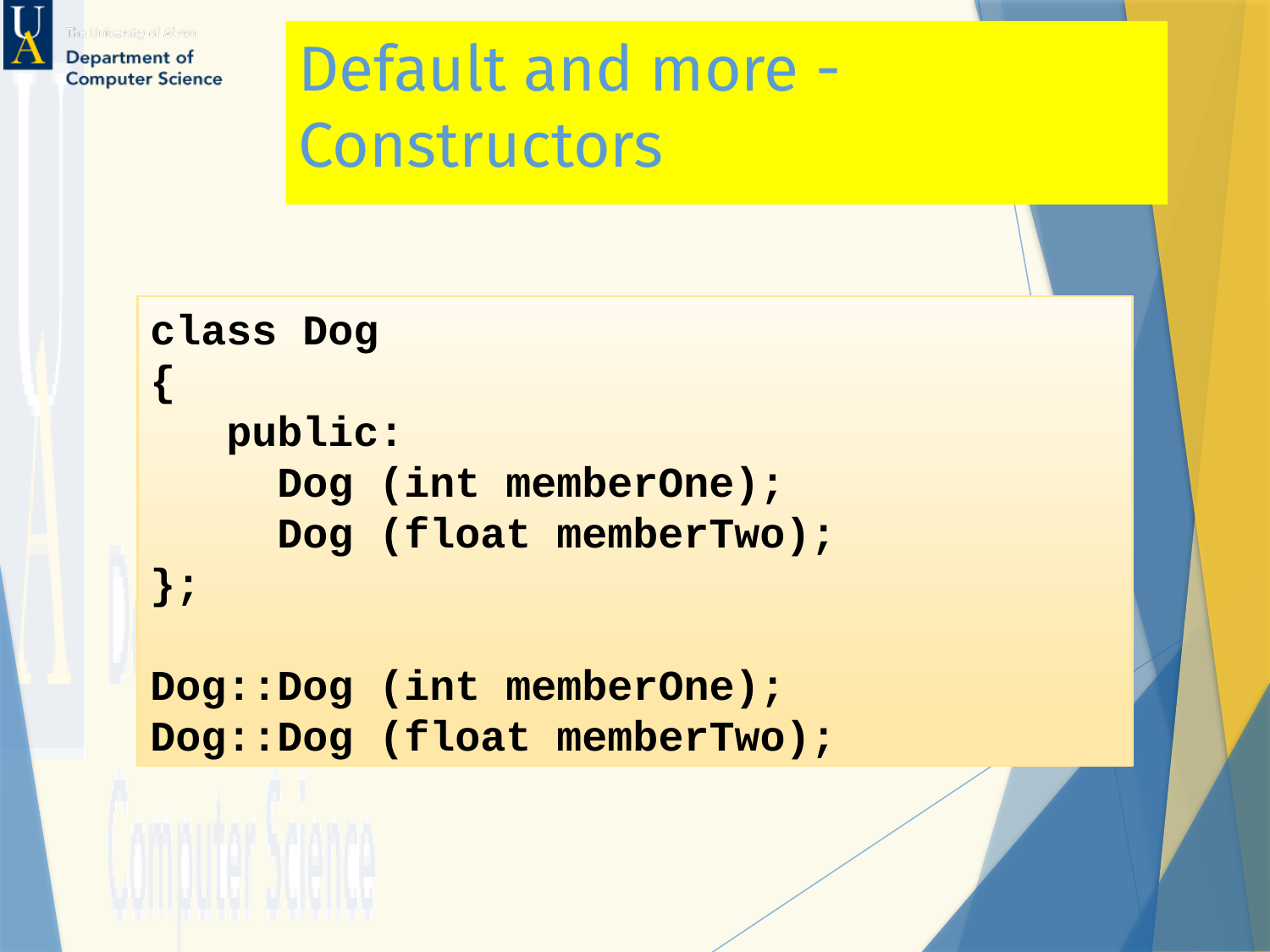

# Default and more - Constructors
class Dog
{
   public:
     Dog (int memberOne);
     Dog (float memberTwo);
};

Dog::Dog (int memberOne);
Dog::Dog (float memberTwo);